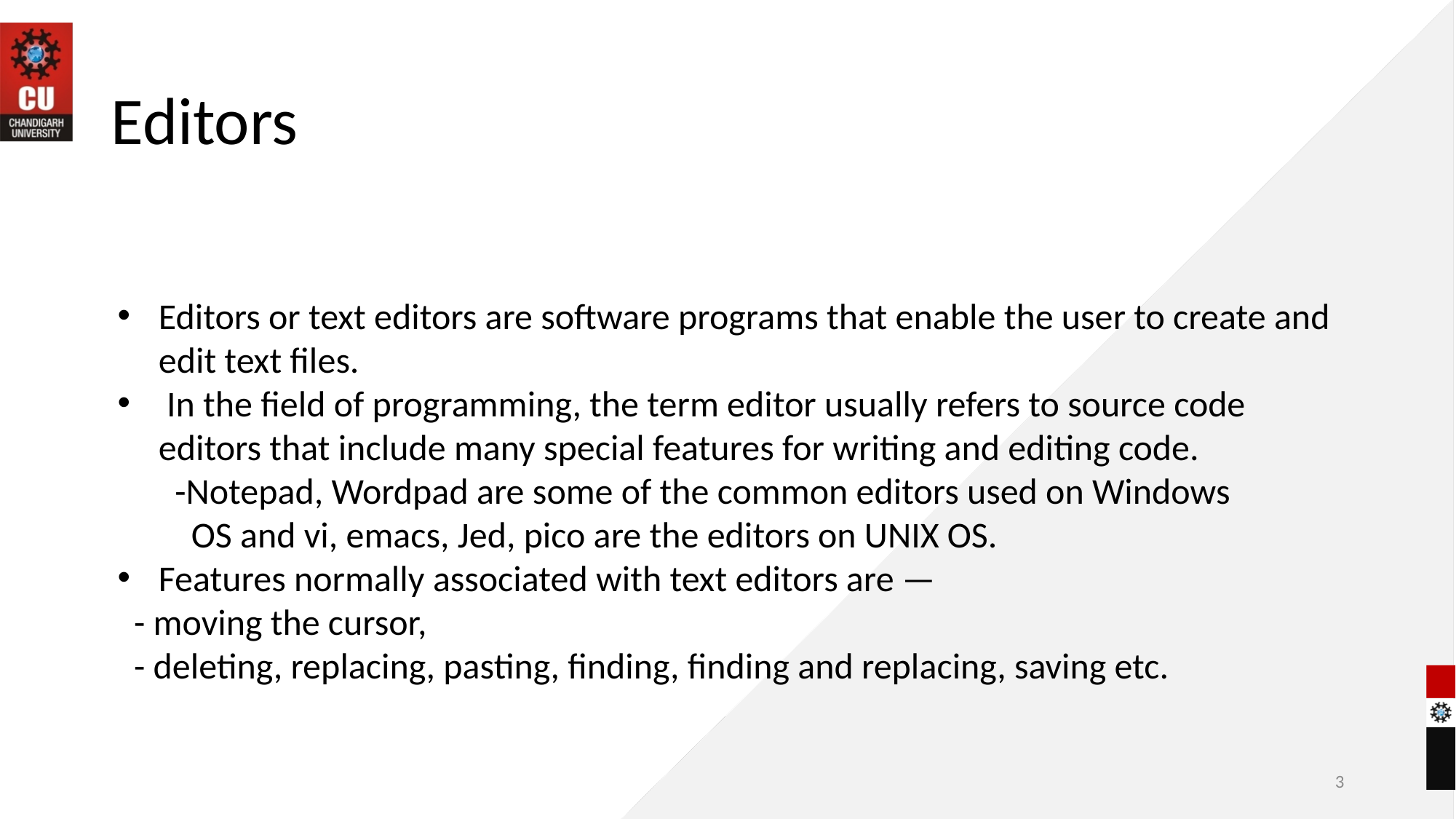

# Editors

Editors or text editors are software programs that enable the user to create and edit text files.
 In the field of programming, the term editor usually refers to source code editors that include many special features for writing and editing code.
       -Notepad, Wordpad are some of the common editors used on Windows
         OS and vi, emacs, Jed, pico are the editors on UNIX OS.
Features normally associated with text editors are —
  - moving the cursor,
  - deleting, replacing, pasting, finding, finding and replacing, saving etc.

3